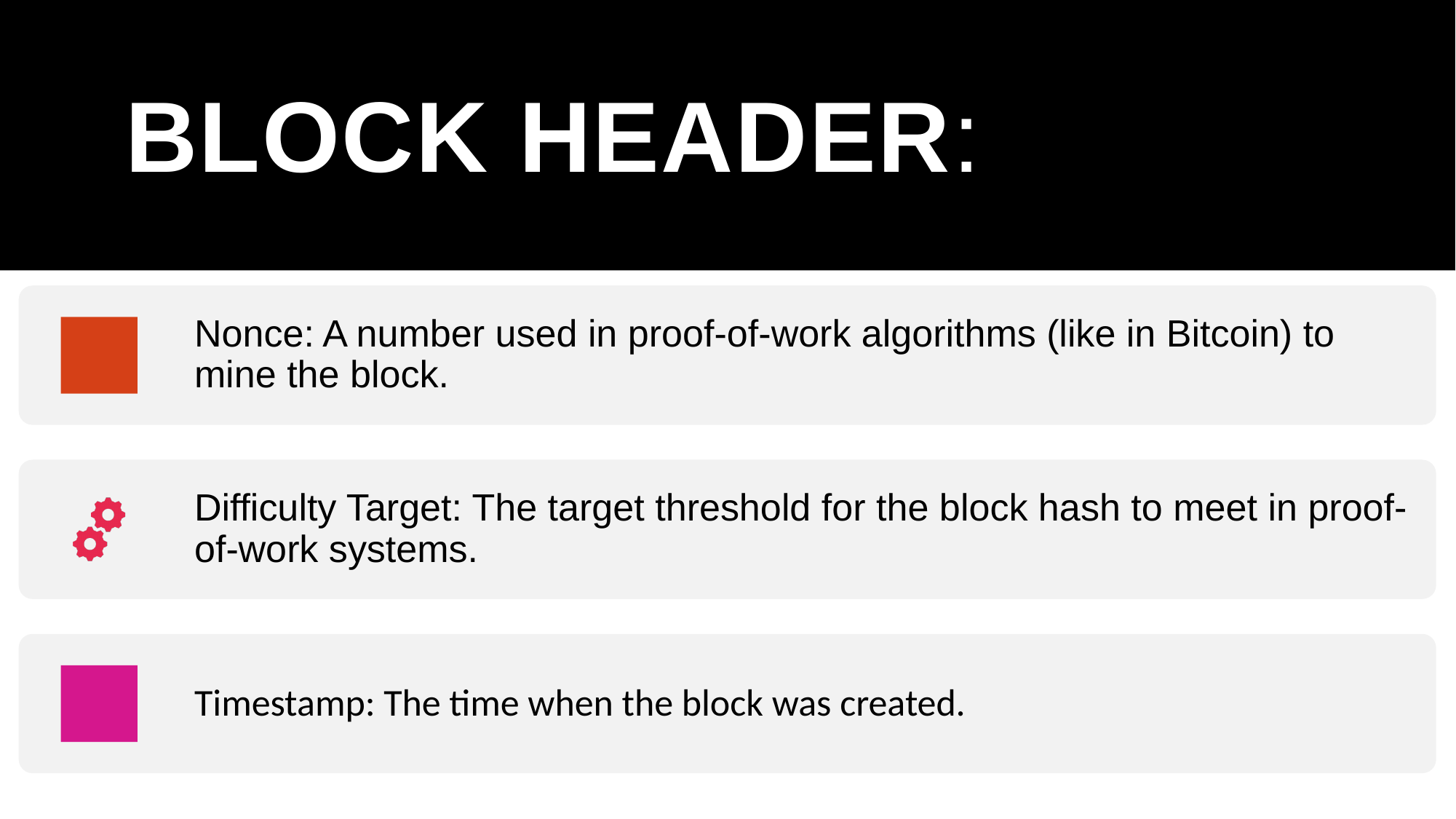

# Block Header:
Nonce: A number used in proof-of-work algorithms (like in Bitcoin) to mine the block.
Difficulty Target: The target threshold for the block hash to meet in proof-of-work systems.
Timestamp: The time when the block was created.